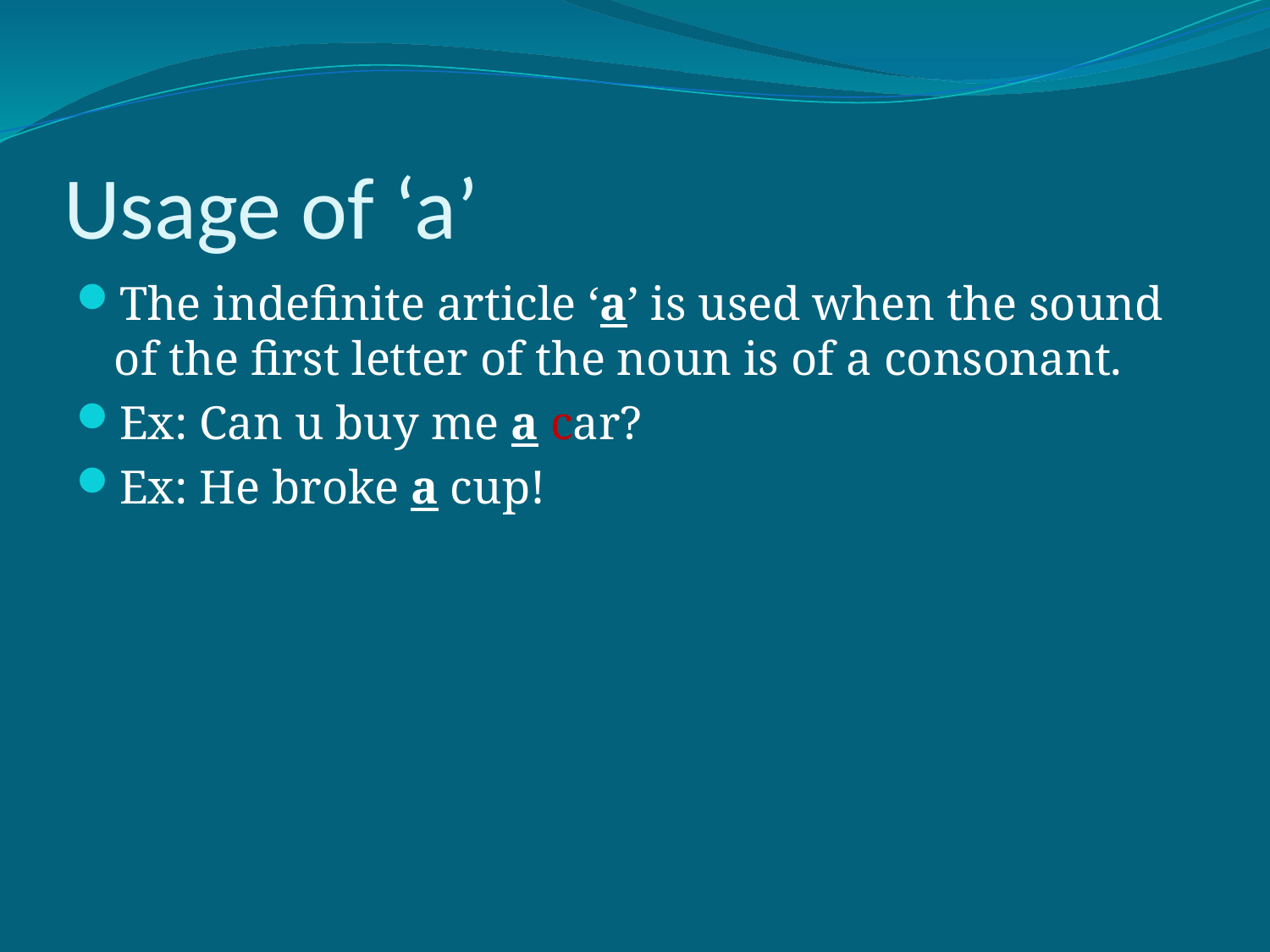

# Usage of ‘a’
The indefinite article ‘a’ is used when the sound of the first letter of the noun is of a consonant.
Ex: Can u buy me a car?
Ex: He broke a cup!